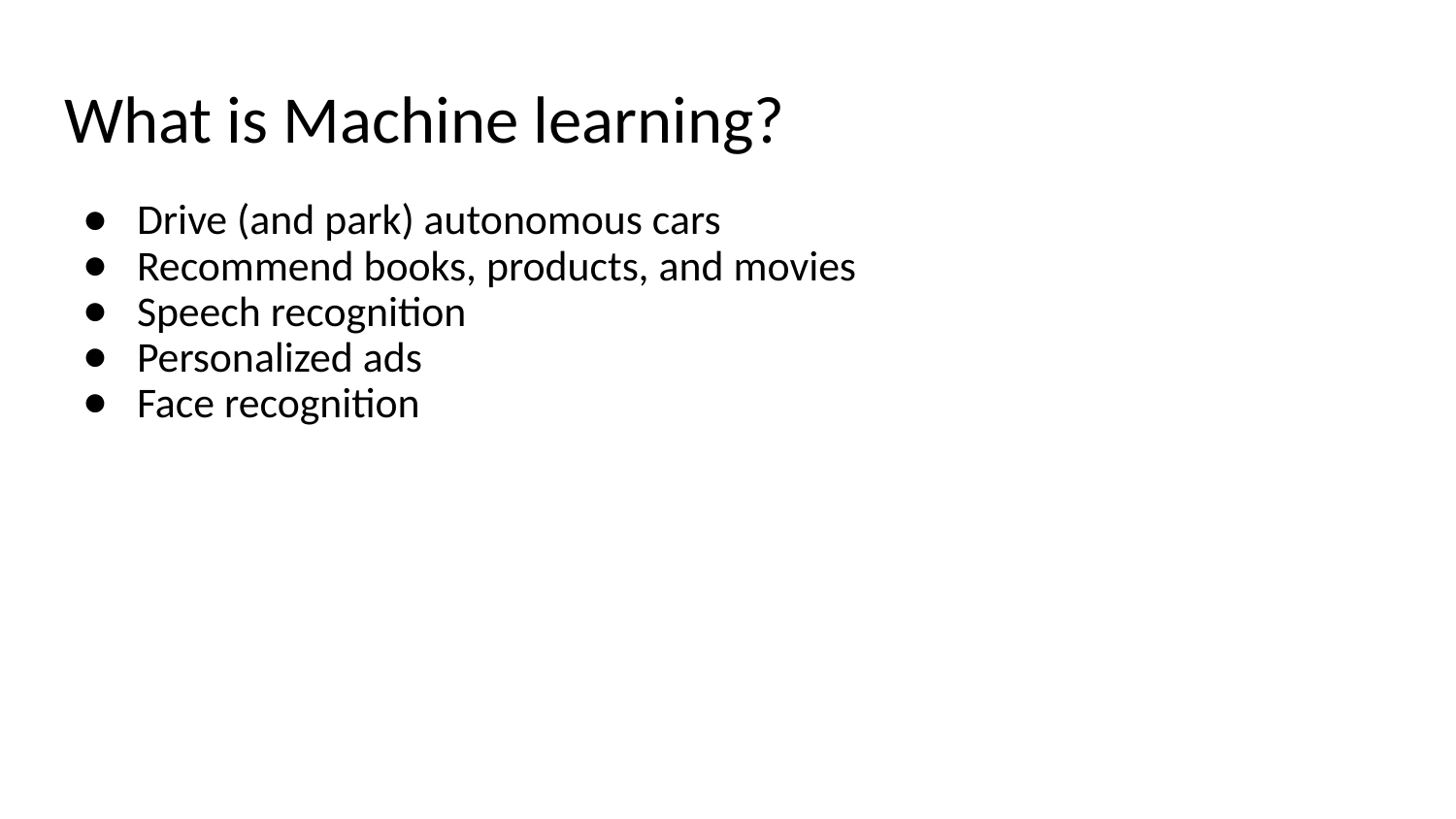

# What is Machine learning?
Drive (and park) autonomous cars
Recommend books, products, and movies
Speech recognition
Personalized ads
Face recognition